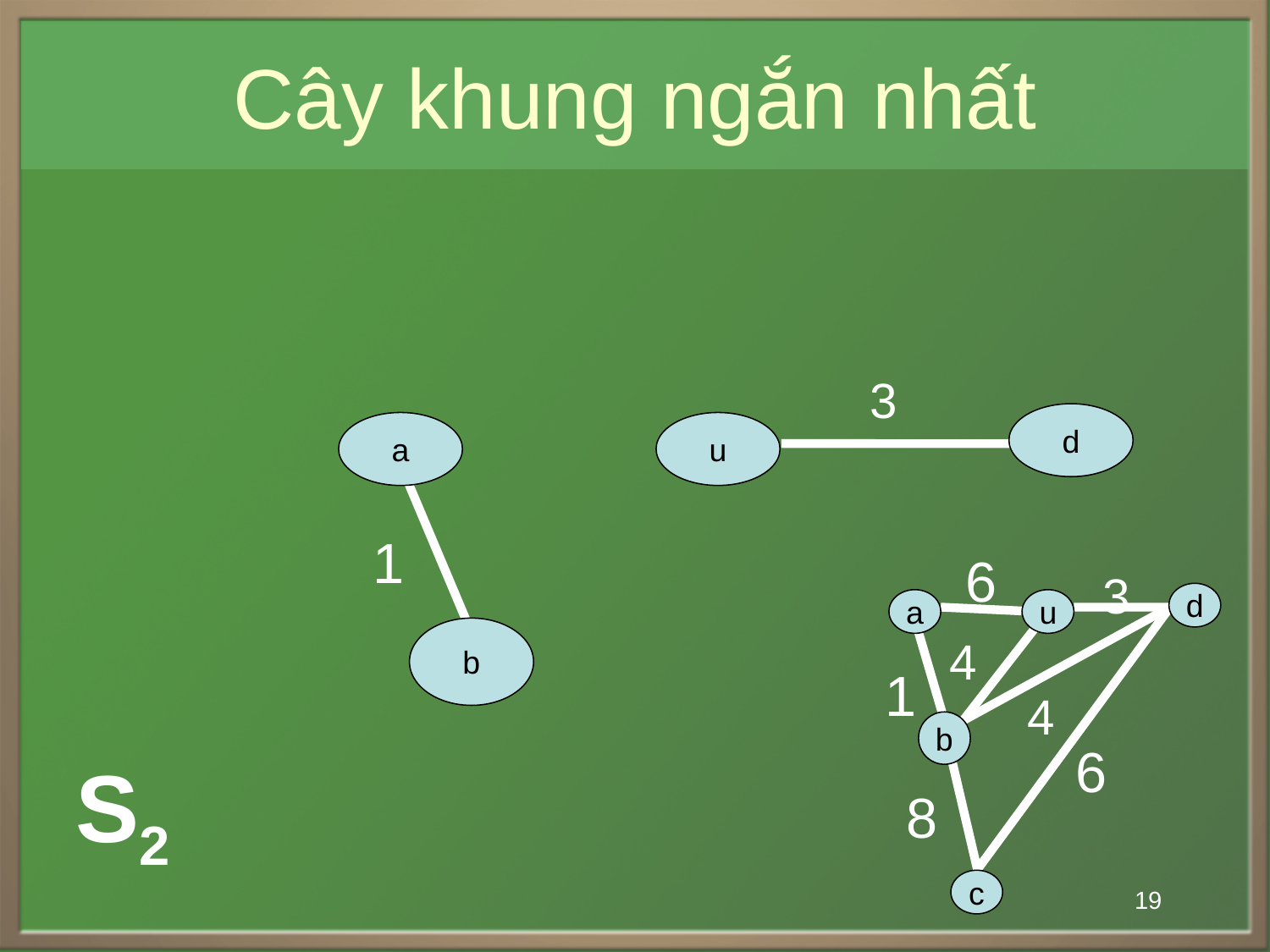

# Cây khung ngắn nhất
3

d
a
u

1
6
3

d
a
u

4

1
4
b
6

8

c
b

S2
19